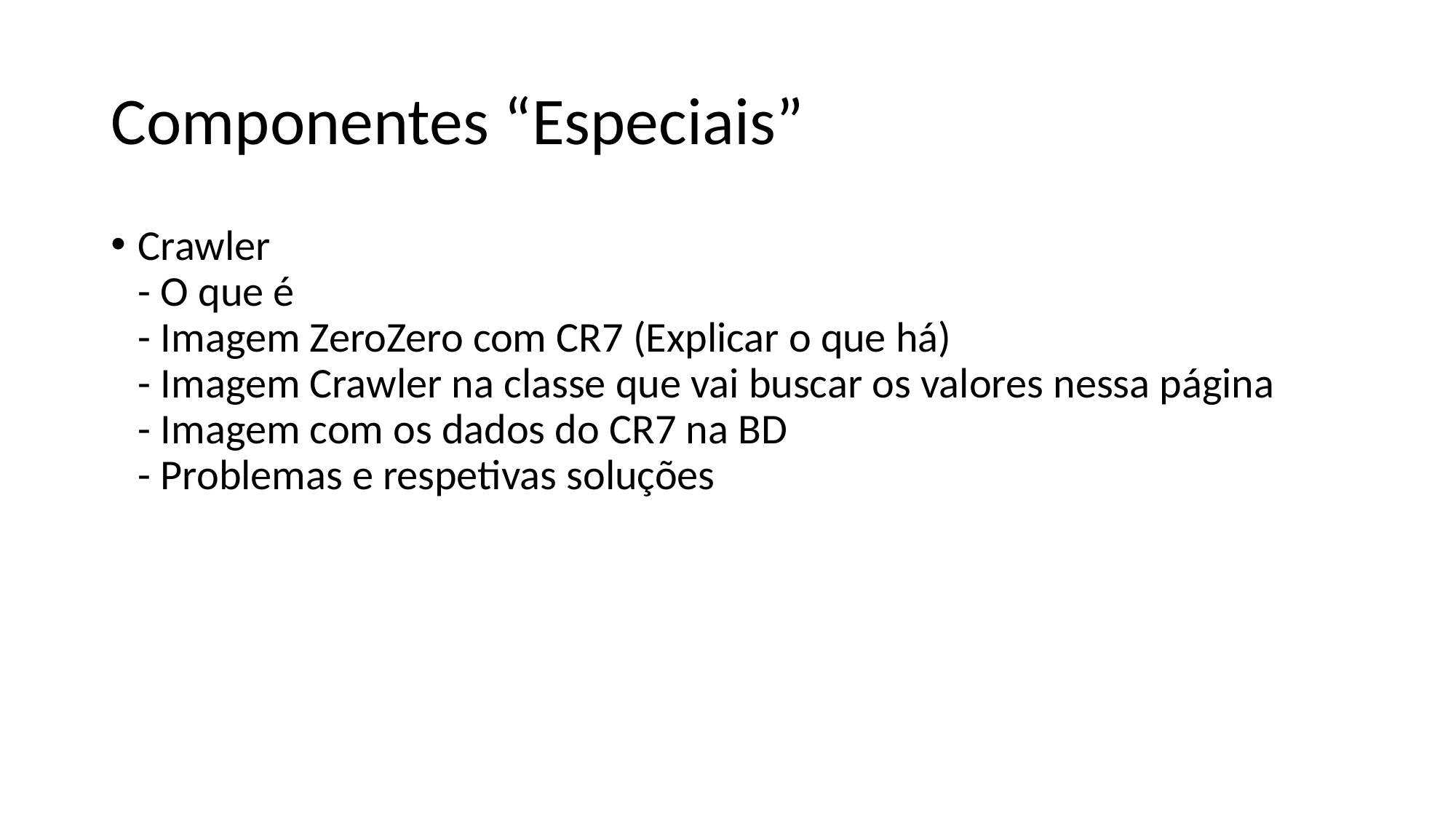

# Componentes “Especiais”
Crawler
- O que é
- Imagem ZeroZero com CR7 (Explicar o que há)
- Imagem Crawler na classe que vai buscar os valores nessa página
- Imagem com os dados do CR7 na BD
- Problemas e respetivas soluções